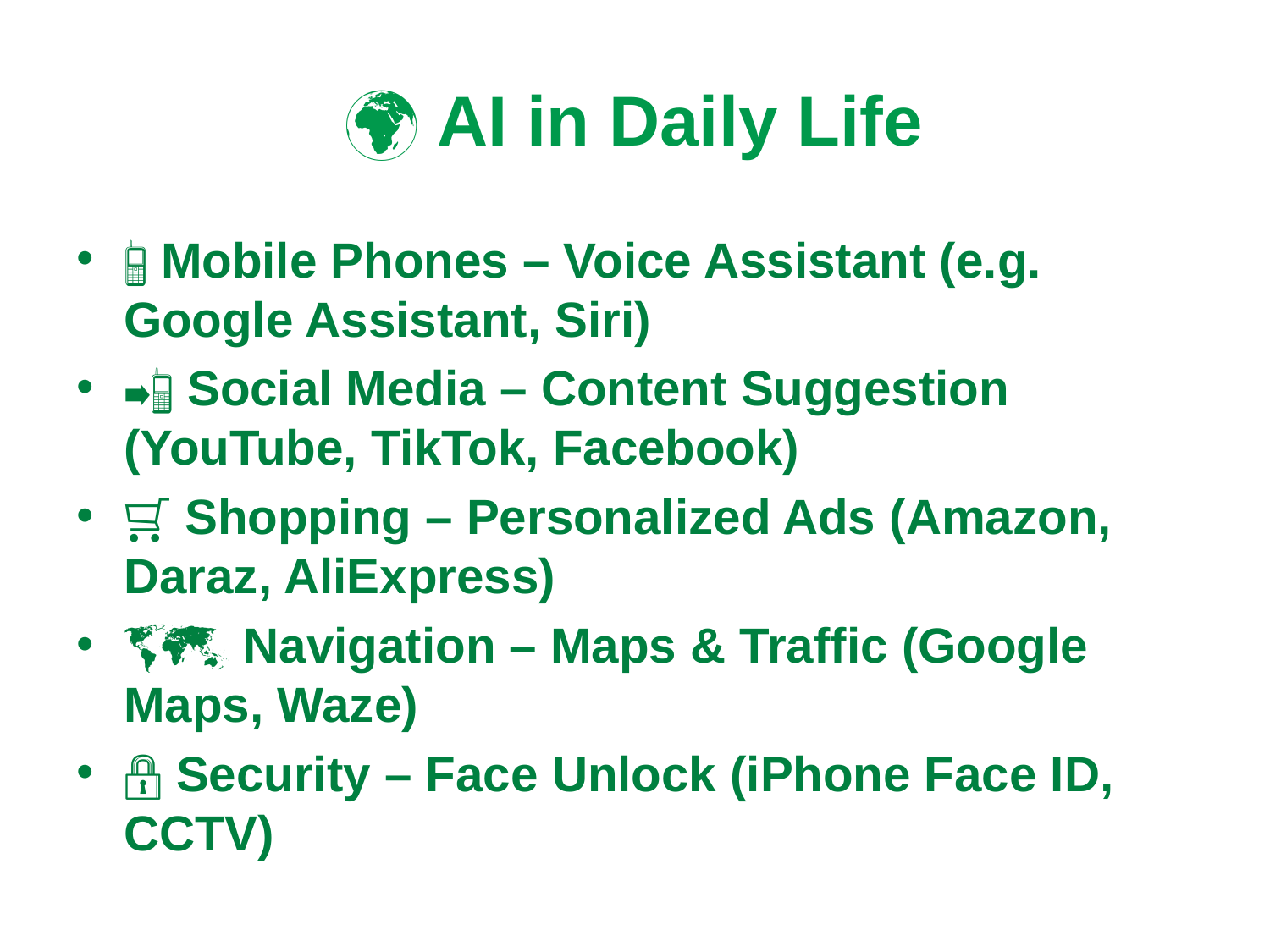

# 🌍 AI in Daily Life
📱 Mobile Phones – Voice Assistant (e.g. Google Assistant, Siri)
📲 Social Media – Content Suggestion (YouTube, TikTok, Facebook)
🛒 Shopping – Personalized Ads (Amazon, Daraz, AliExpress)
🗺 Navigation – Maps & Traffic (Google Maps, Waze)
🔒 Security – Face Unlock (iPhone Face ID, CCTV)